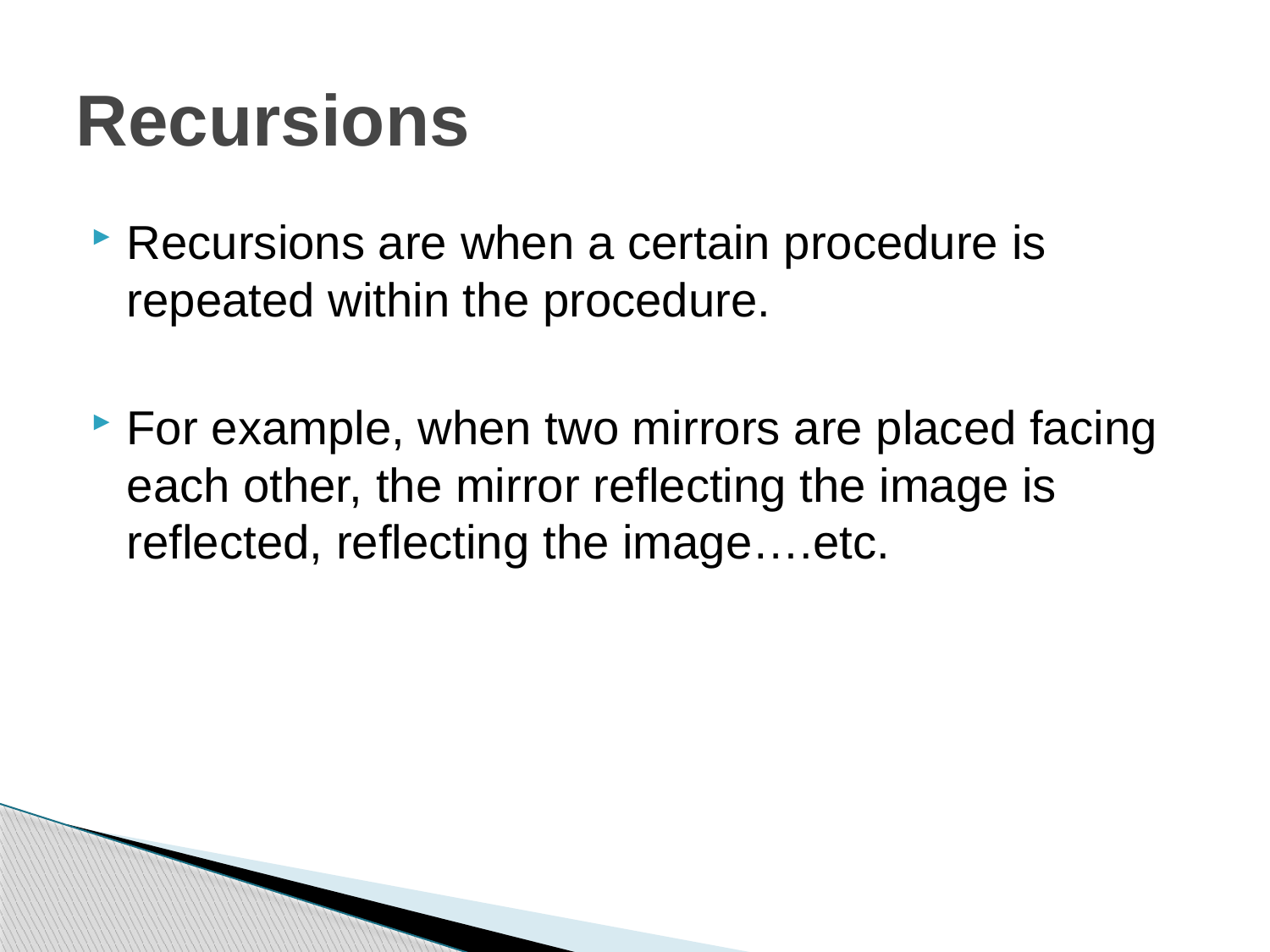

# Recursions
Recursions are when a certain procedure is repeated within the procedure.

For example, when two mirrors are placed facing each other, the mirror reflecting the image is reflected, reflecting the image….etc.